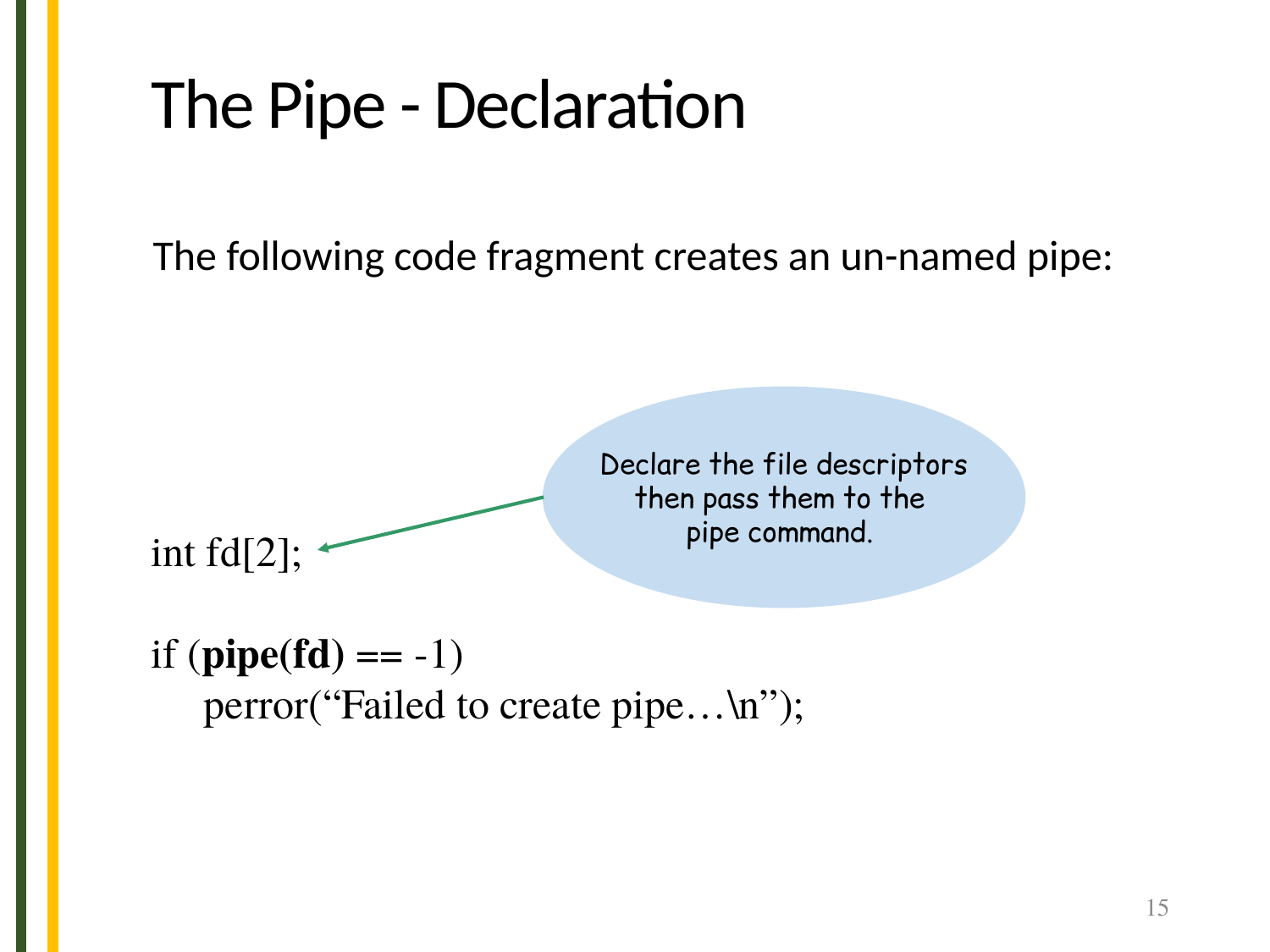

The Pipe - Declaration
The following code fragment creates an un-named pipe:
Declare the file descriptors
then pass them to the
pipe command.

int fd[2];

if (pipe(fd) == -1)
     perror(“Failed to create pipe…\n”);
15